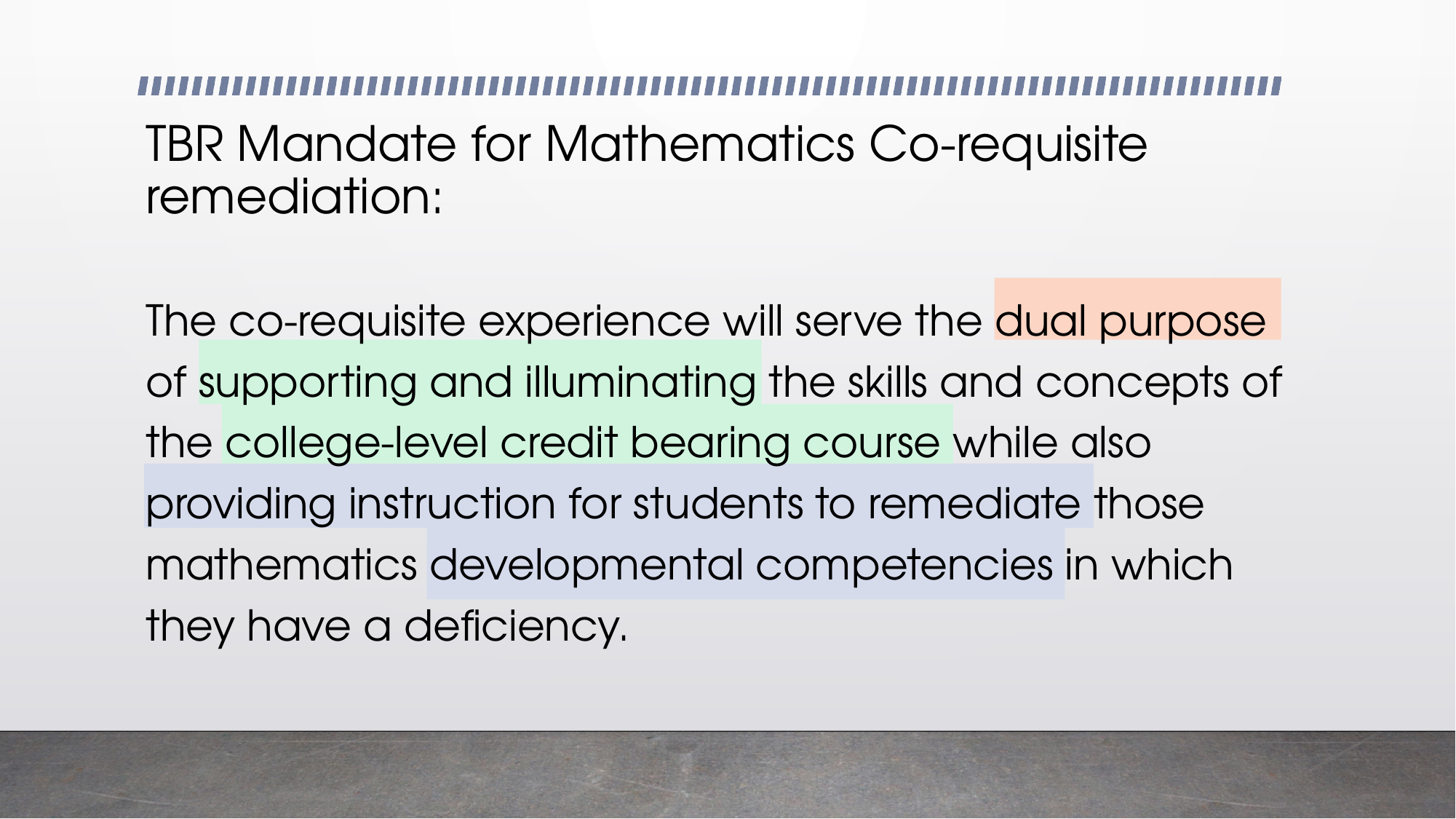

# TBR Mandate for Mathematics Co-requisite remediation:
The co-requisite experience will serve the dual purpose of supporting and illuminating the skills and concepts of the college-level credit bearing course while also providing instruction for students to remediate those mathematics developmental competencies in which they have a deficiency.